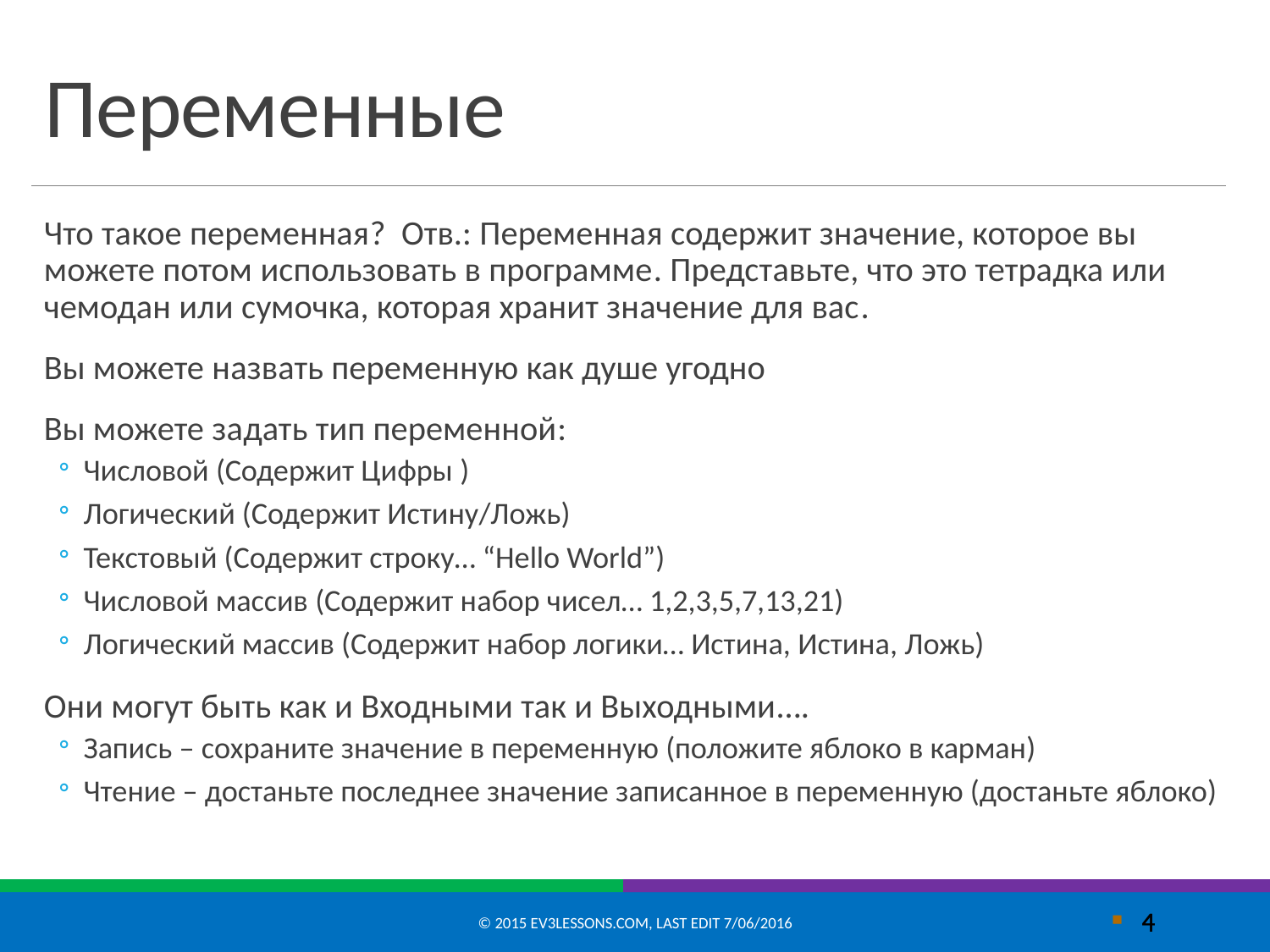

# Переменные
Что такое переменная?  Отв.: Переменная содержит значение, которое вы можете потом использовать в программе. Представьте, что это тетрадка или чемодан или сумочка, которая хранит значение для вас.
Вы можете назвать переменную как душе угодно
Вы можете задать тип переменной:
Числовой (Содержит Цифры )
Логический (Содержит Истину/Ложь)
Текстовый (Содержит строку… “Hello World”)
Числовой массив (Содержит набор чисел… 1,2,3,5,7,13,21)
Логический массив (Содержит набор логики… Истина, Истина, Ложь)
Они могут быть как и Входными так и Выходными….
Запись – сохраните значение в переменную (положите яблоко в карман)
Чтение – достаньте последнее значение записанное в переменную (достаньте яблоко)
© 2015 EV3Lessons.com, Last edit 7/06/2016
4